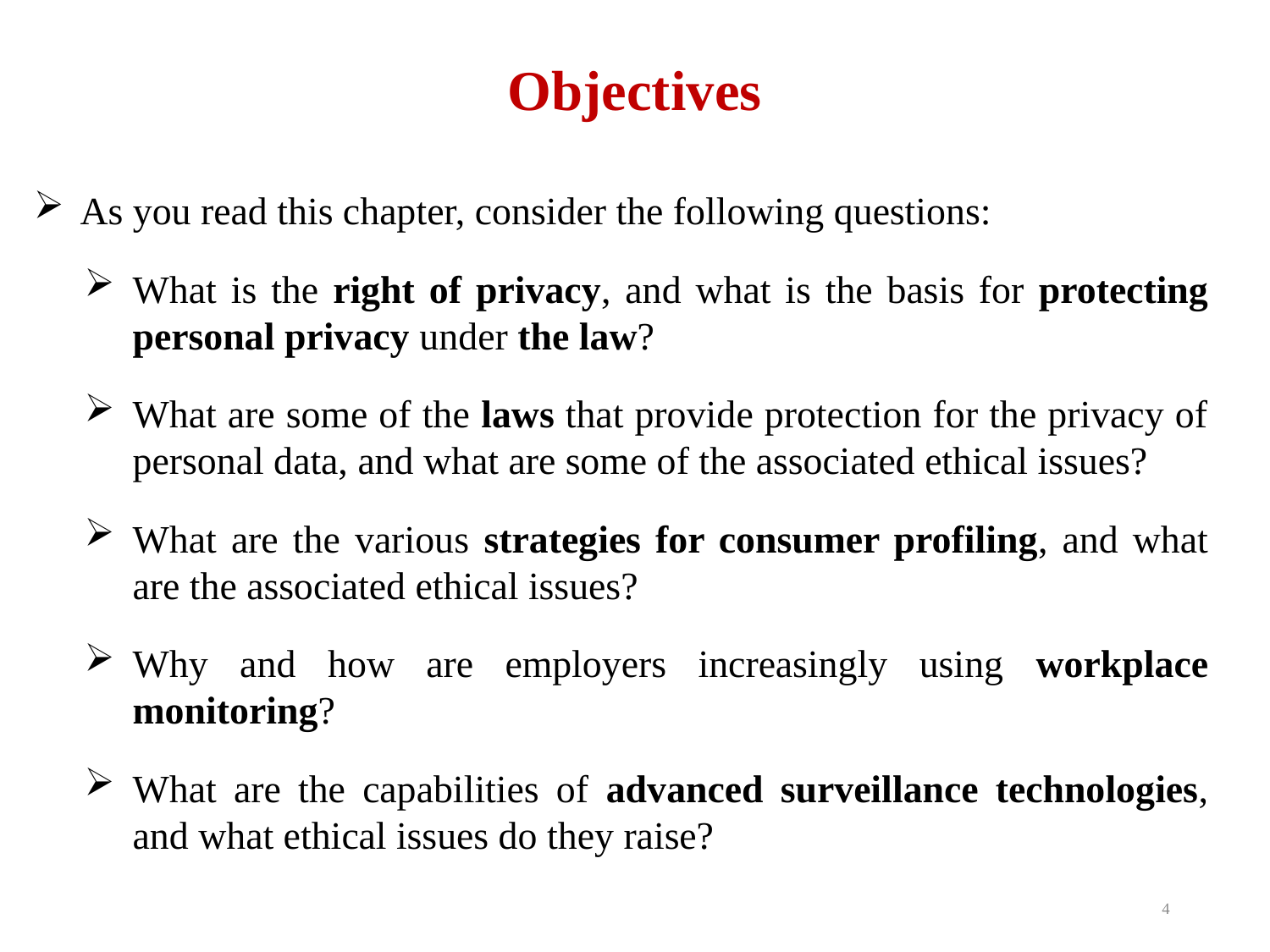

# Objectives
 As you read this chapter, consider the following questions:
What is the right of privacy, and what is the basis for protecting personal privacy under the law?
What are some of the laws that provide protection for the privacy of personal data, and what are some of the associated ethical issues?
What are the various strategies for consumer profiling, and what are the associated ethical issues?
Why and how are employers increasingly using workplace monitoring?
What are the capabilities of advanced surveillance technologies, and what ethical issues do they raise?
4